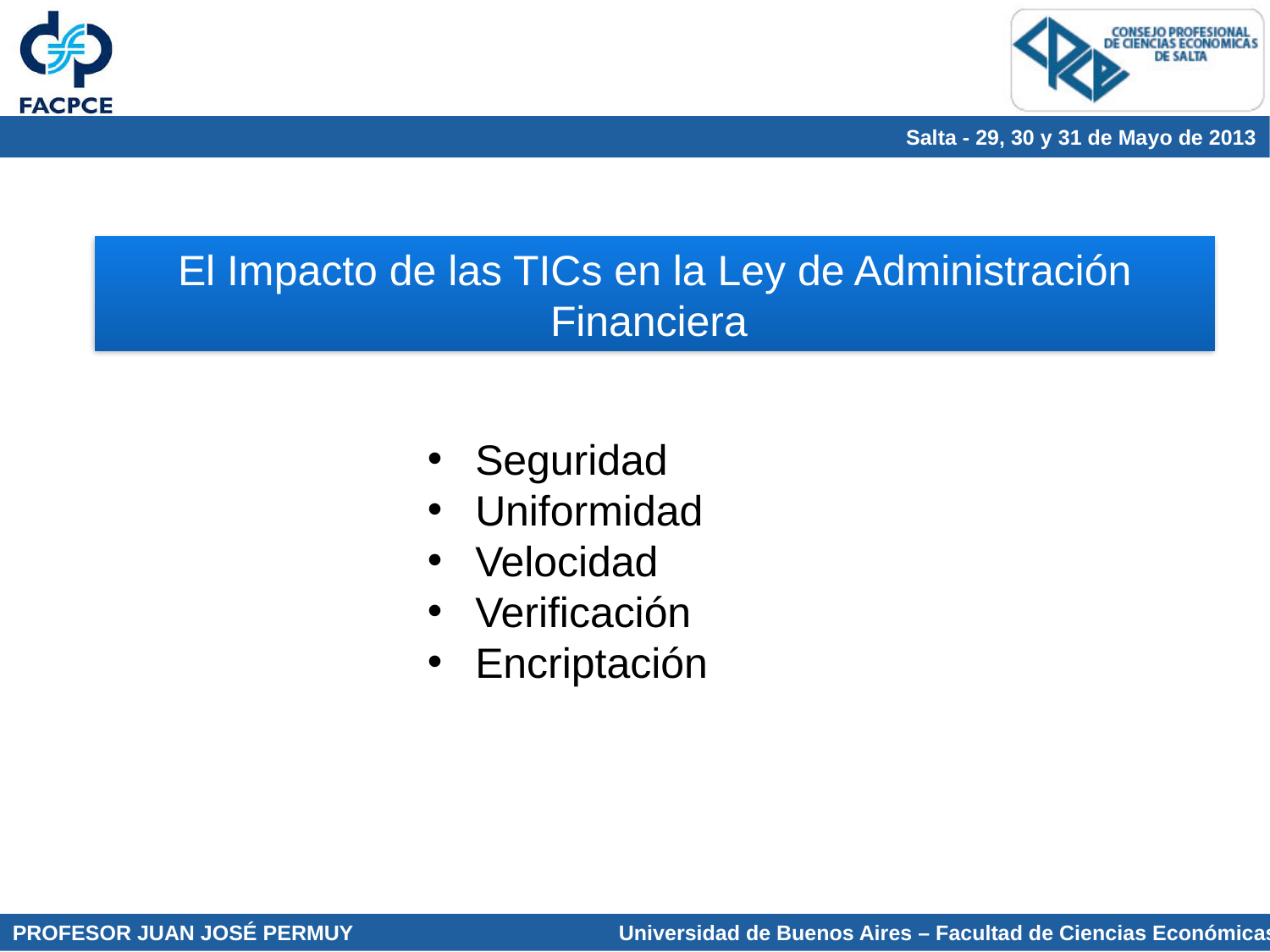

El Impacto de las TICs en la Ley de Administración Financiera
Seguridad
Uniformidad
Velocidad
Verificación
Encriptación